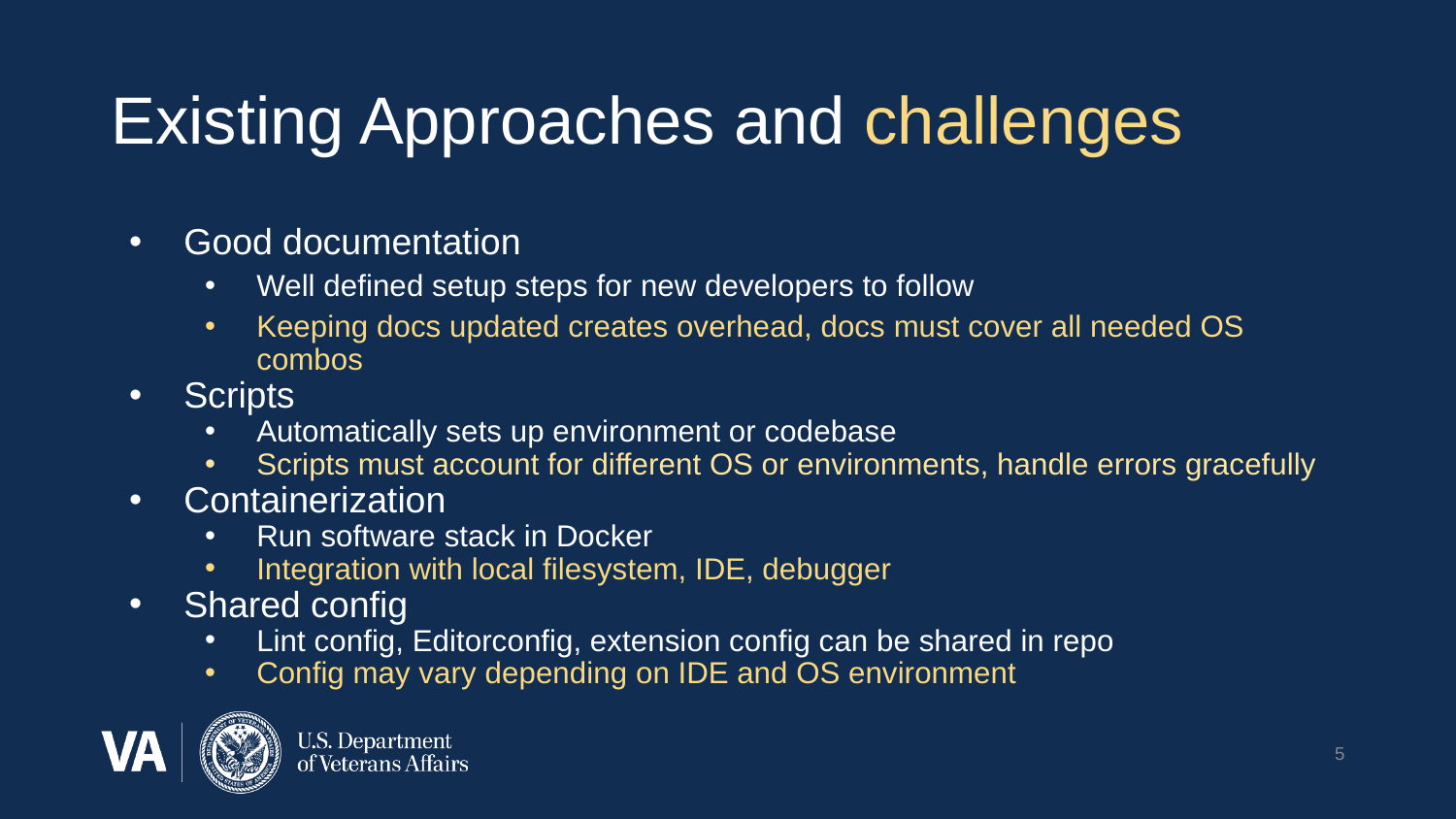

# Existing Approaches and challenges
Good documentation
Well defined setup steps for new developers to follow
Keeping docs updated creates overhead, docs must cover all needed OS combos
Scripts
Automatically sets up environment or codebase
Scripts must account for different OS or environments, handle errors gracefully
Containerization
Run software stack in Docker
Integration with local filesystem, IDE, debugger
Shared config
Lint config, Editorconfig, extension config can be shared in repo
Config may vary depending on IDE and OS environment

5